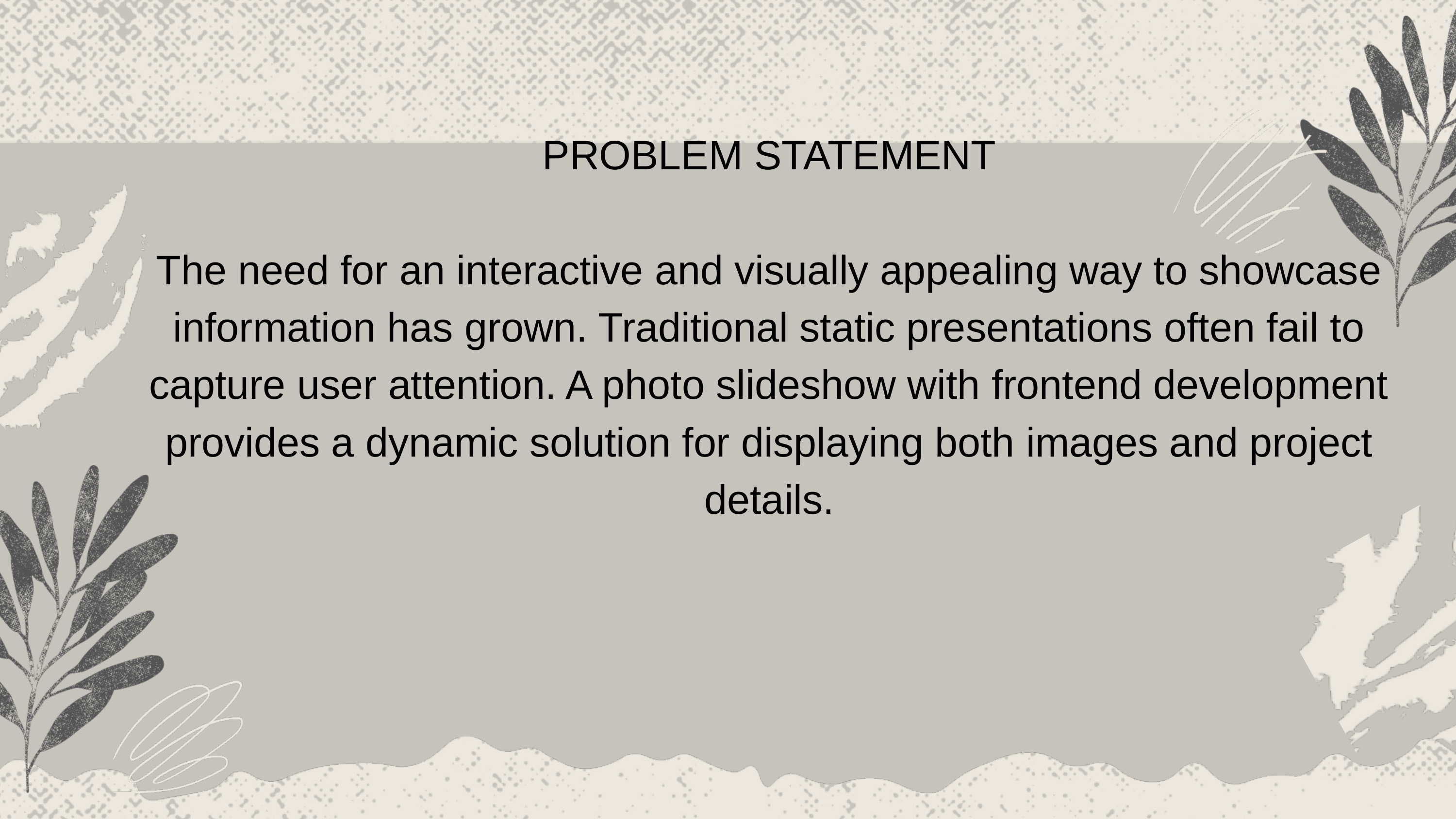

PROBLEM STATEMENT

The need for an interactive and visually appealing way to showcase information has grown. Traditional static presentations often fail to capture user attention. A photo slideshow with frontend development provides a dynamic solution for displaying both images and project details.